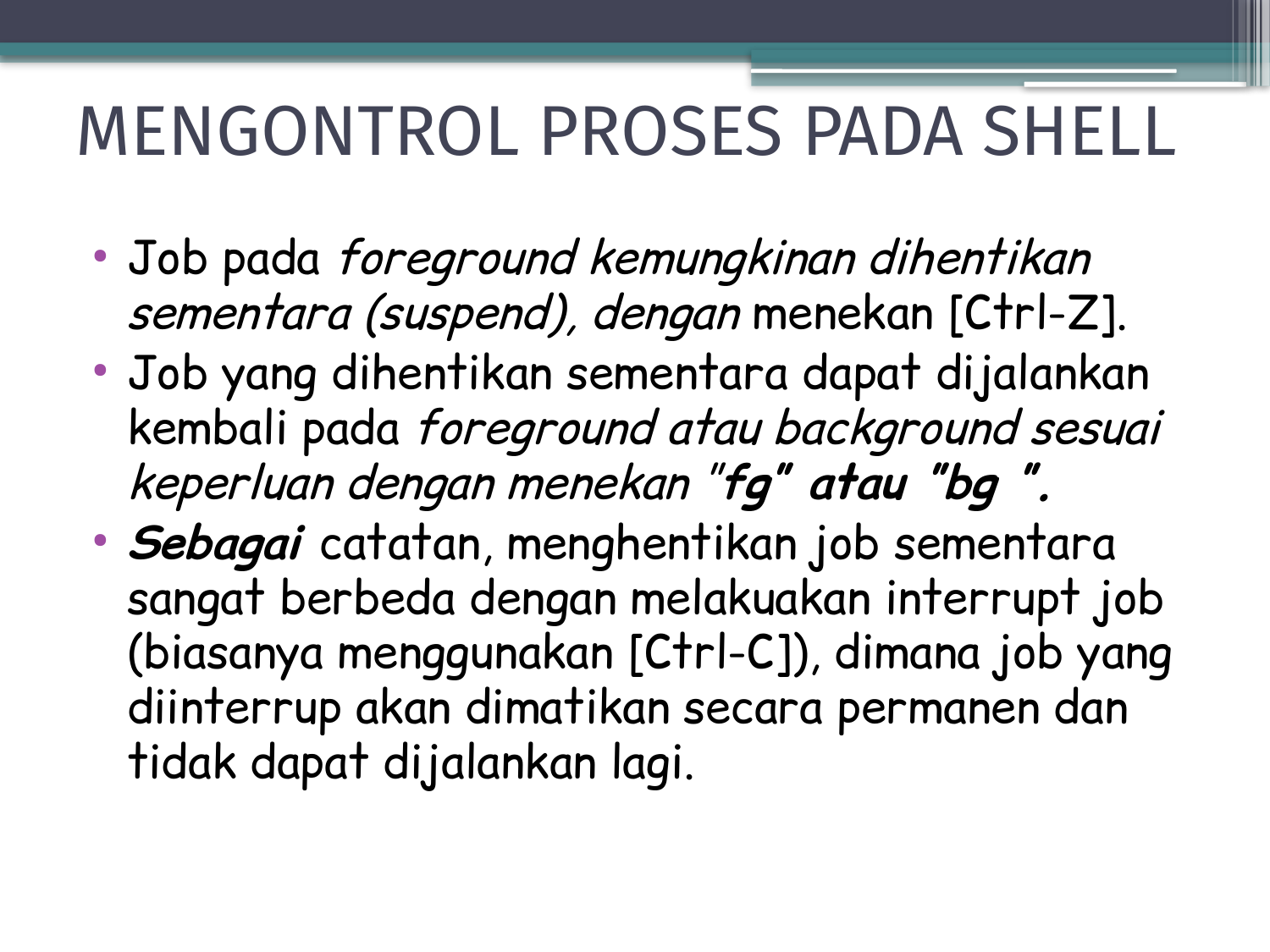

# MENGONTROL PROSES PADA SHELL
Job pada foreground kemungkinan dihentikan sementara (suspend), dengan menekan [Ctrl-Z].
Job yang dihentikan sementara dapat dijalankan kembali pada foreground atau background sesuai keperluan dengan menekan ”fg” atau ”bg ”.
Sebagai catatan, menghentikan job sementara sangat berbeda dengan melakuakan interrupt job (biasanya menggunakan [Ctrl-C]), dimana job yang diinterrup akan dimatikan secara permanen dan tidak dapat dijalankan lagi.